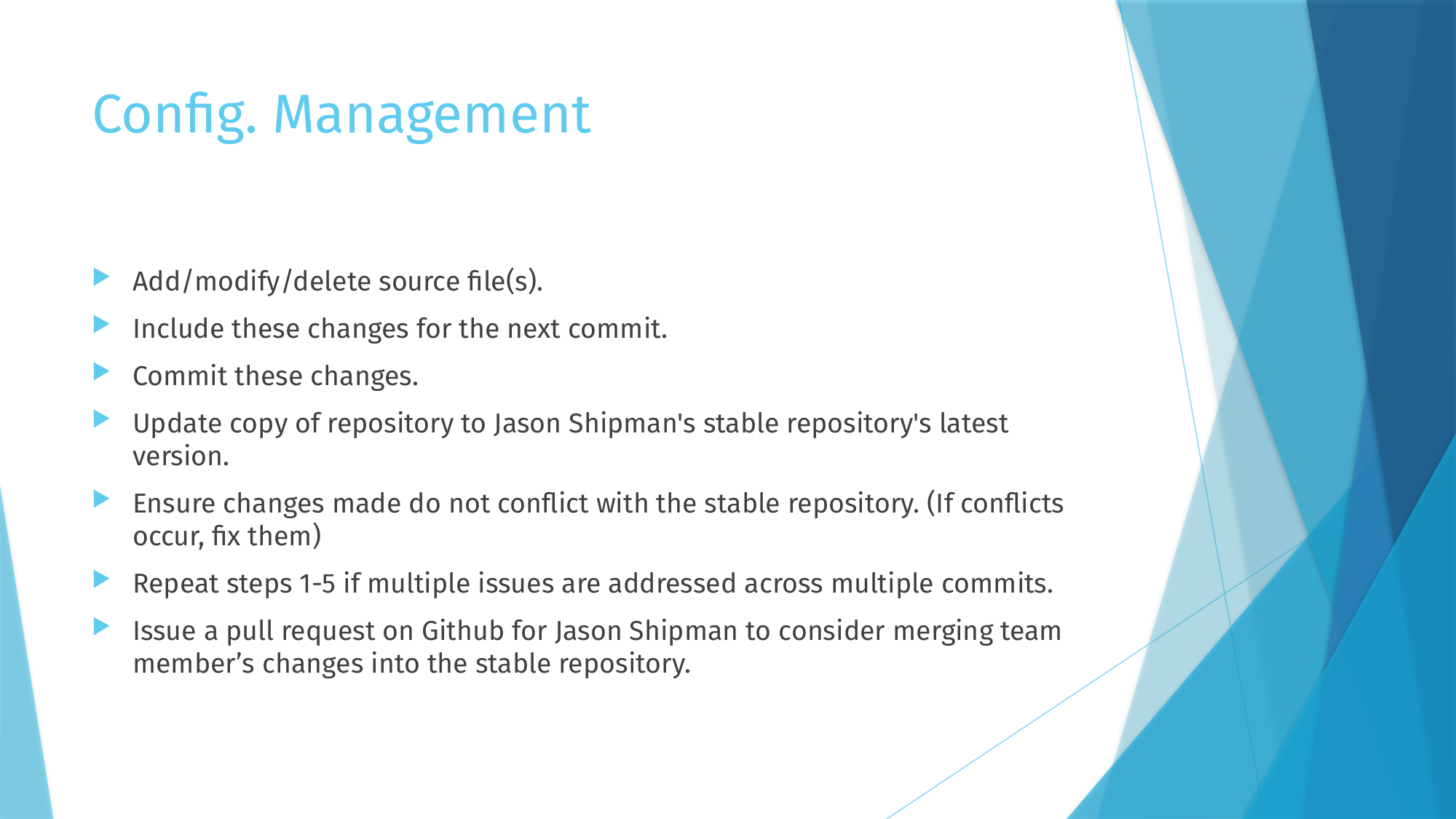

# Config. Management
Add/modify/delete source file(s).
Include these changes for the next commit.
Commit these changes.
Update copy of repository to Jason Shipman's stable repository's latest version.
Ensure changes made do not conflict with the stable repository. (If conflicts occur, fix them)
Repeat steps 1-5 if multiple issues are addressed across multiple commits.
Issue a pull request on Github for Jason Shipman to consider merging team member’s changes into the stable repository.